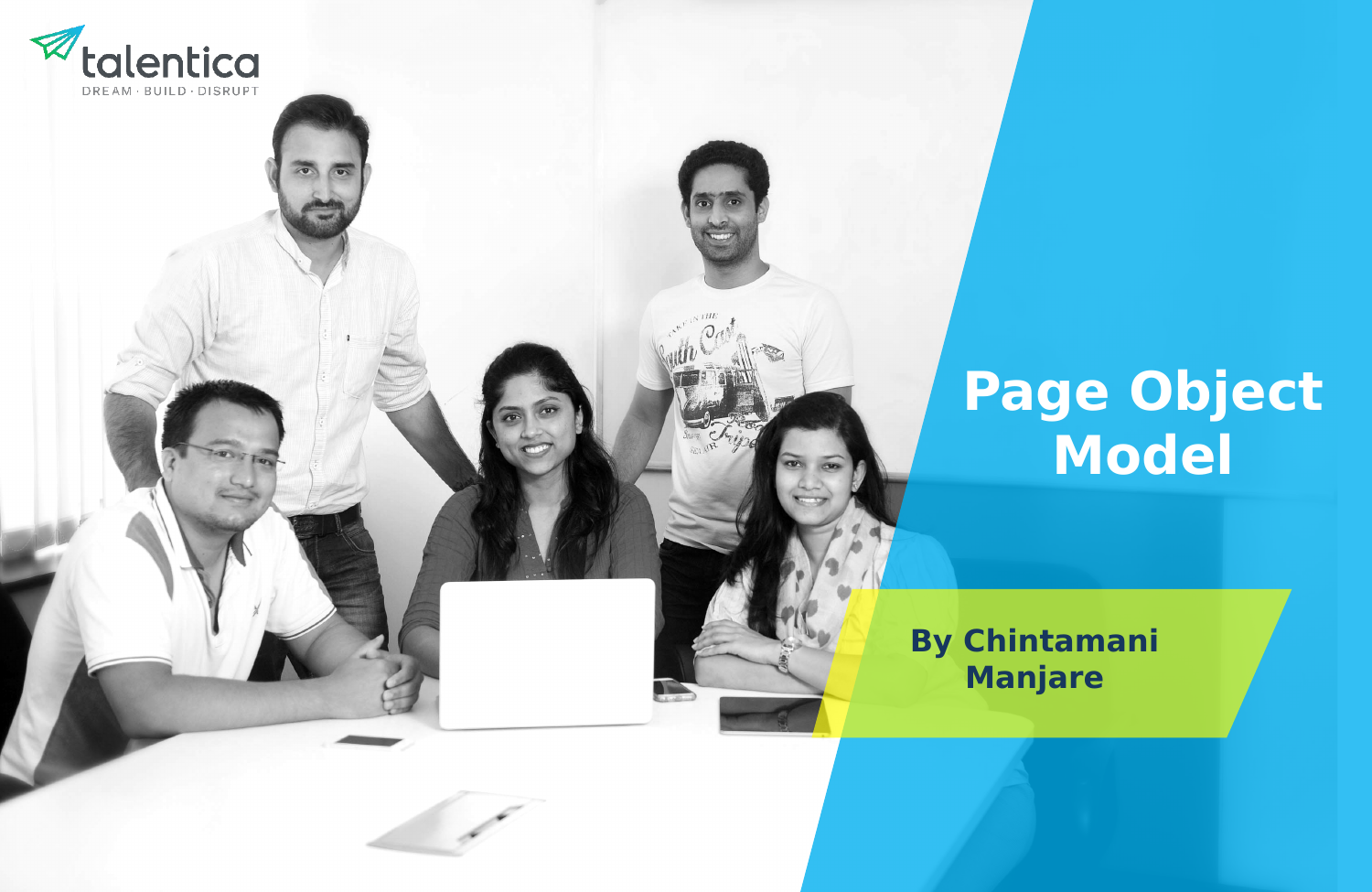

# Page Object Model
By Chintamani Manjare